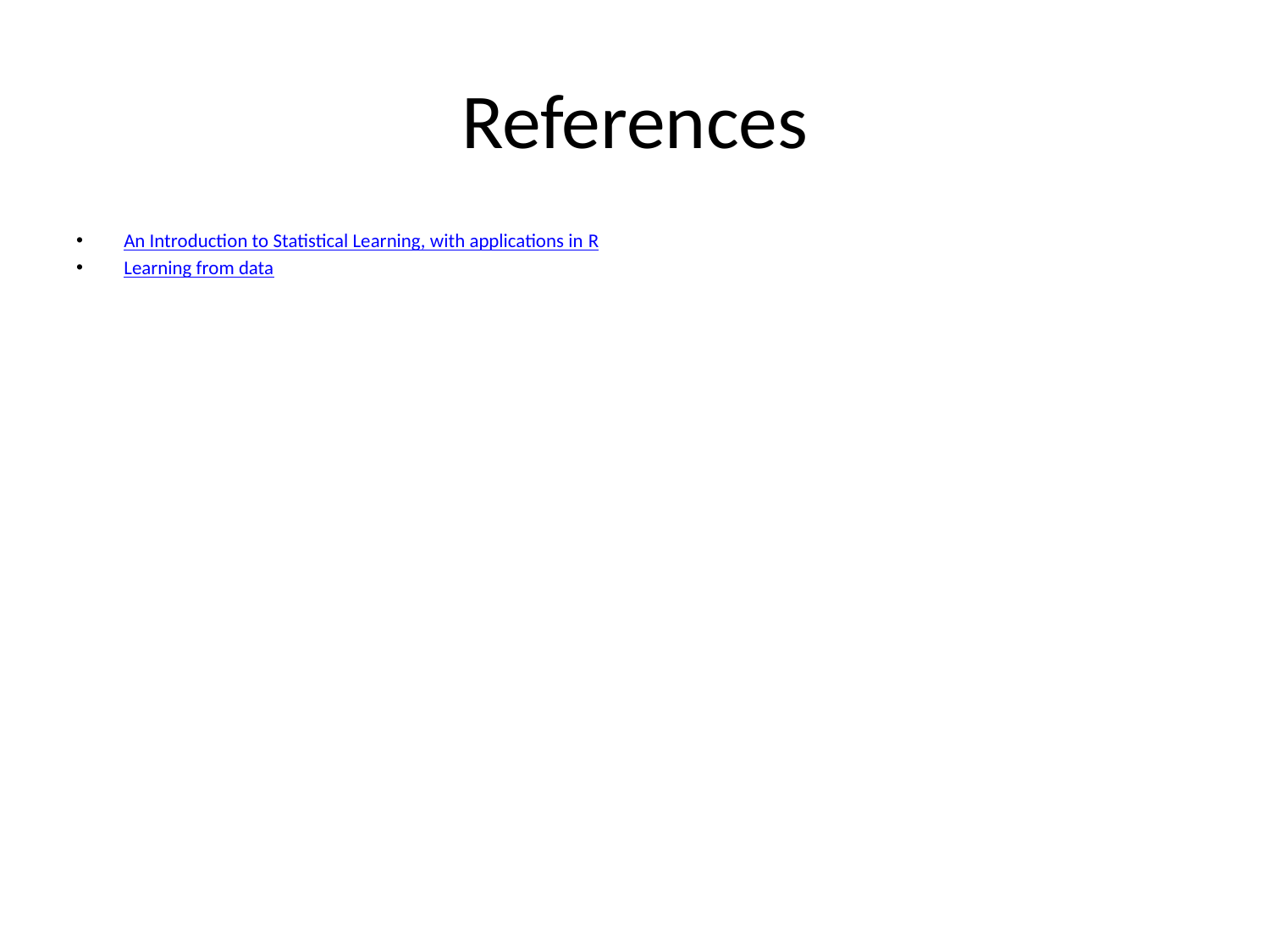

# References
An Introduction to Statistical Learning, with applications in R
Learning from data